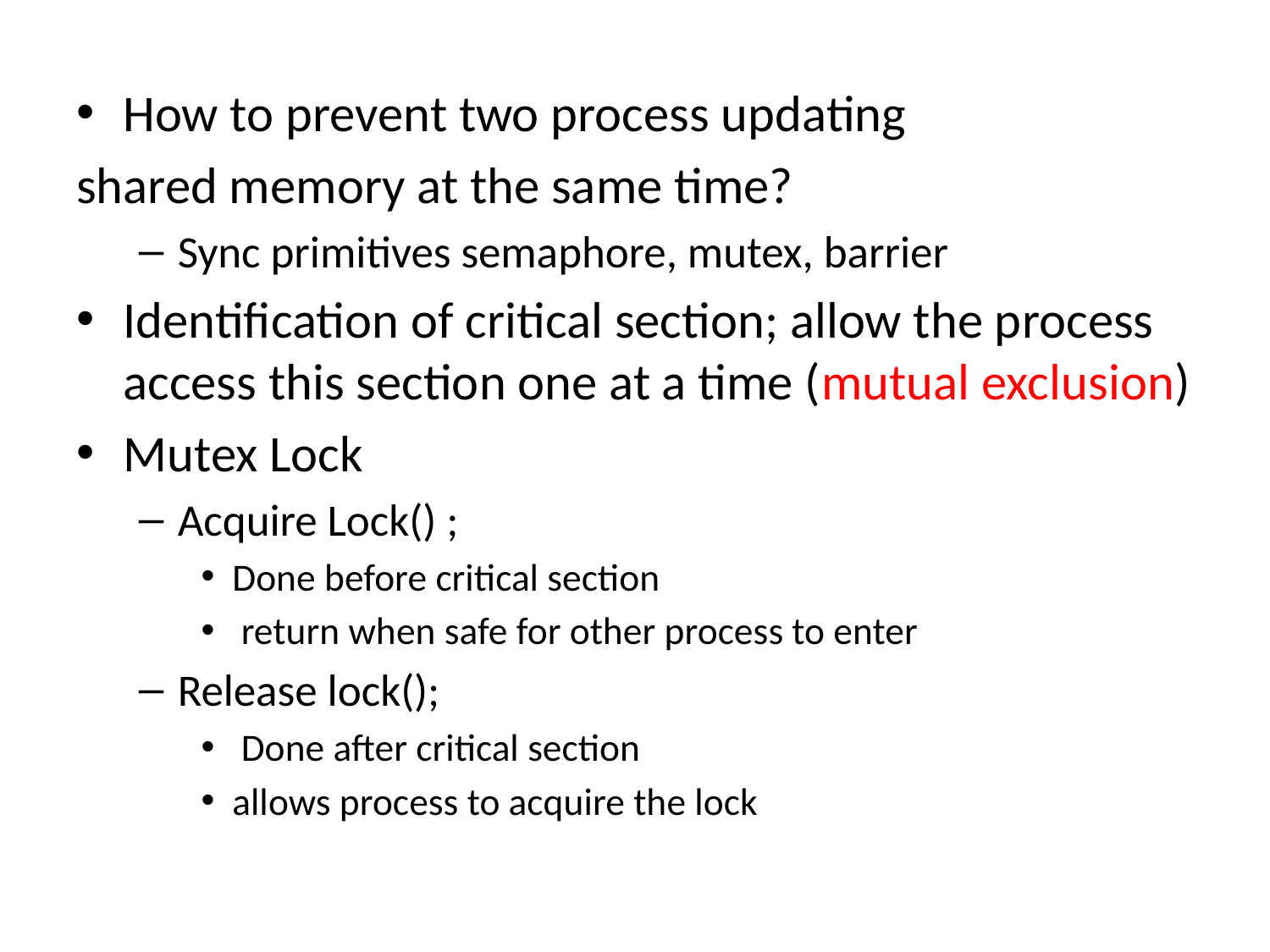

How to prevent two process updating
shared memory at the same time?
Sync primitives semaphore, mutex, barrier
Identification of critical section; allow the process access this section one at a time (mutual exclusion)
Mutex Lock
Acquire Lock() ;
Done before critical section
 return when safe for other process to enter
Release lock();
 Done after critical section
allows process to acquire the lock